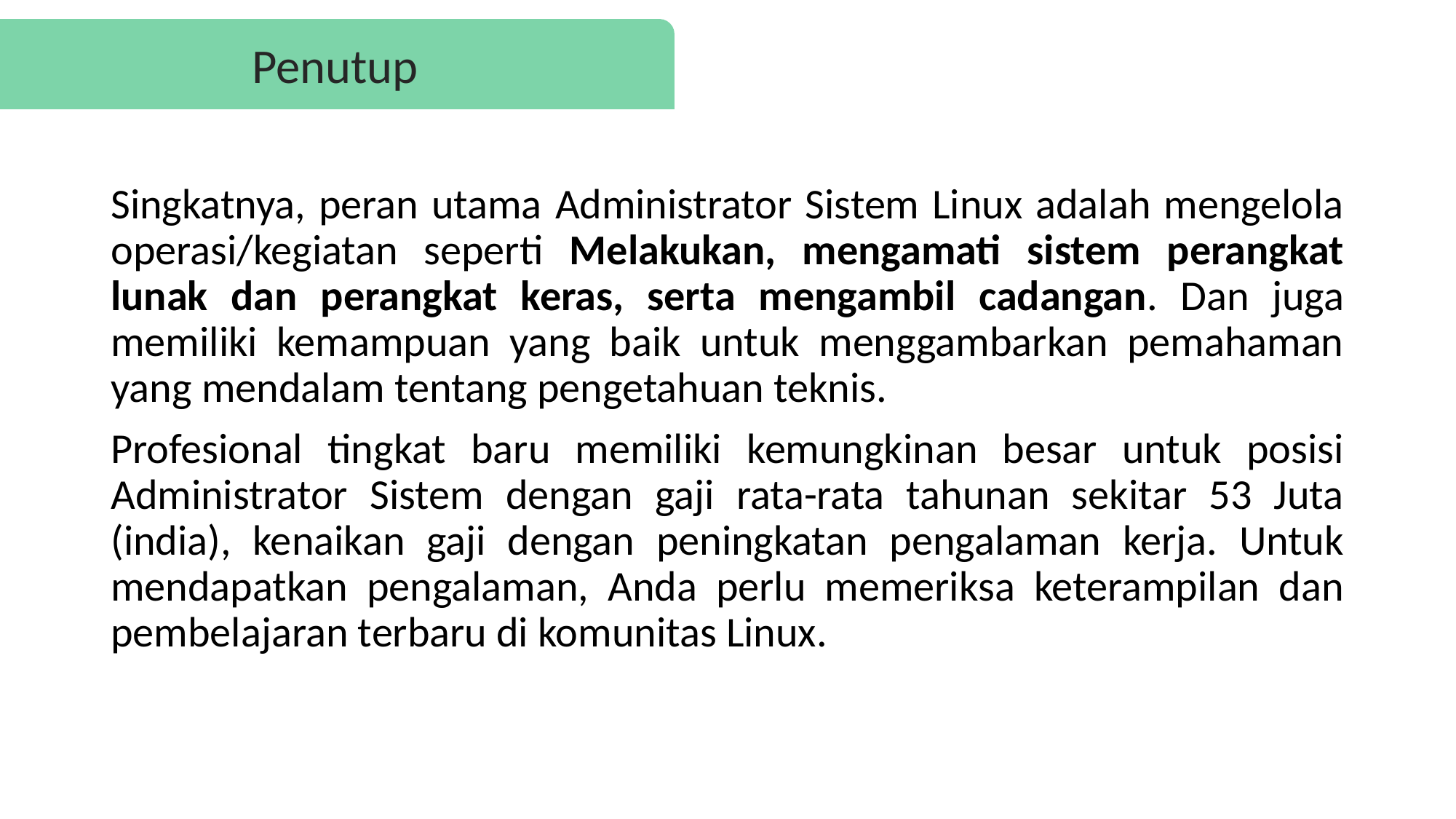

Penutup
Singkatnya, peran utama Administrator Sistem Linux adalah mengelola operasi/kegiatan seperti Melakukan, mengamati sistem perangkat lunak dan perangkat keras, serta mengambil cadangan. Dan juga memiliki kemampuan yang baik untuk menggambarkan pemahaman yang mendalam tentang pengetahuan teknis.
Profesional tingkat baru memiliki kemungkinan besar untuk posisi Administrator Sistem dengan gaji rata-rata tahunan sekitar 53 Juta (india), kenaikan gaji dengan peningkatan pengalaman kerja. Untuk mendapatkan pengalaman, Anda perlu memeriksa keterampilan dan pembelajaran terbaru di komunitas Linux.